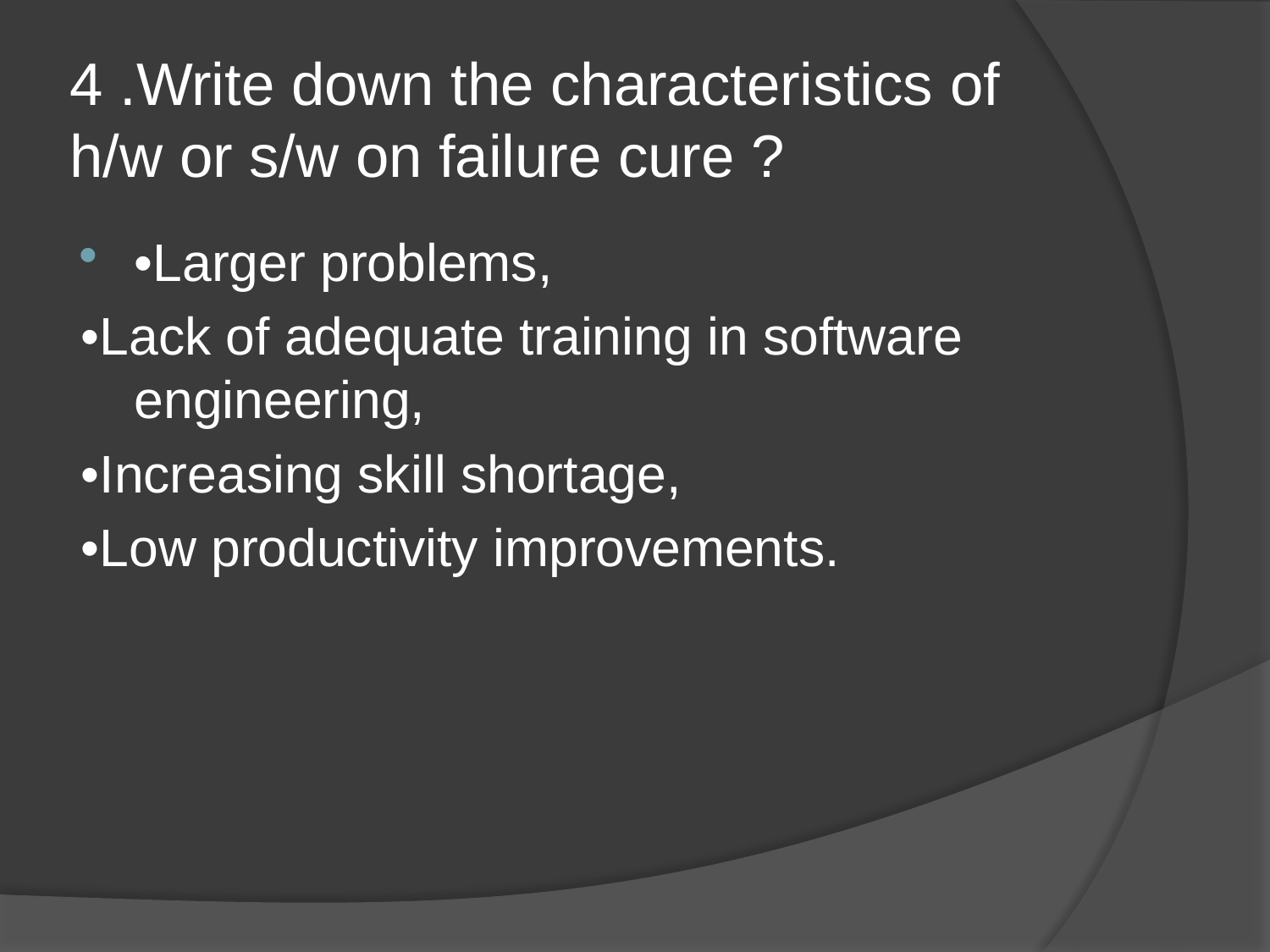

# 4 .Write down the characteristics of h/w or s/w on failure cure ?
•Larger problems,
•Lack of adequate training in software engineering,
•Increasing skill shortage,
•Low productivity improvements.